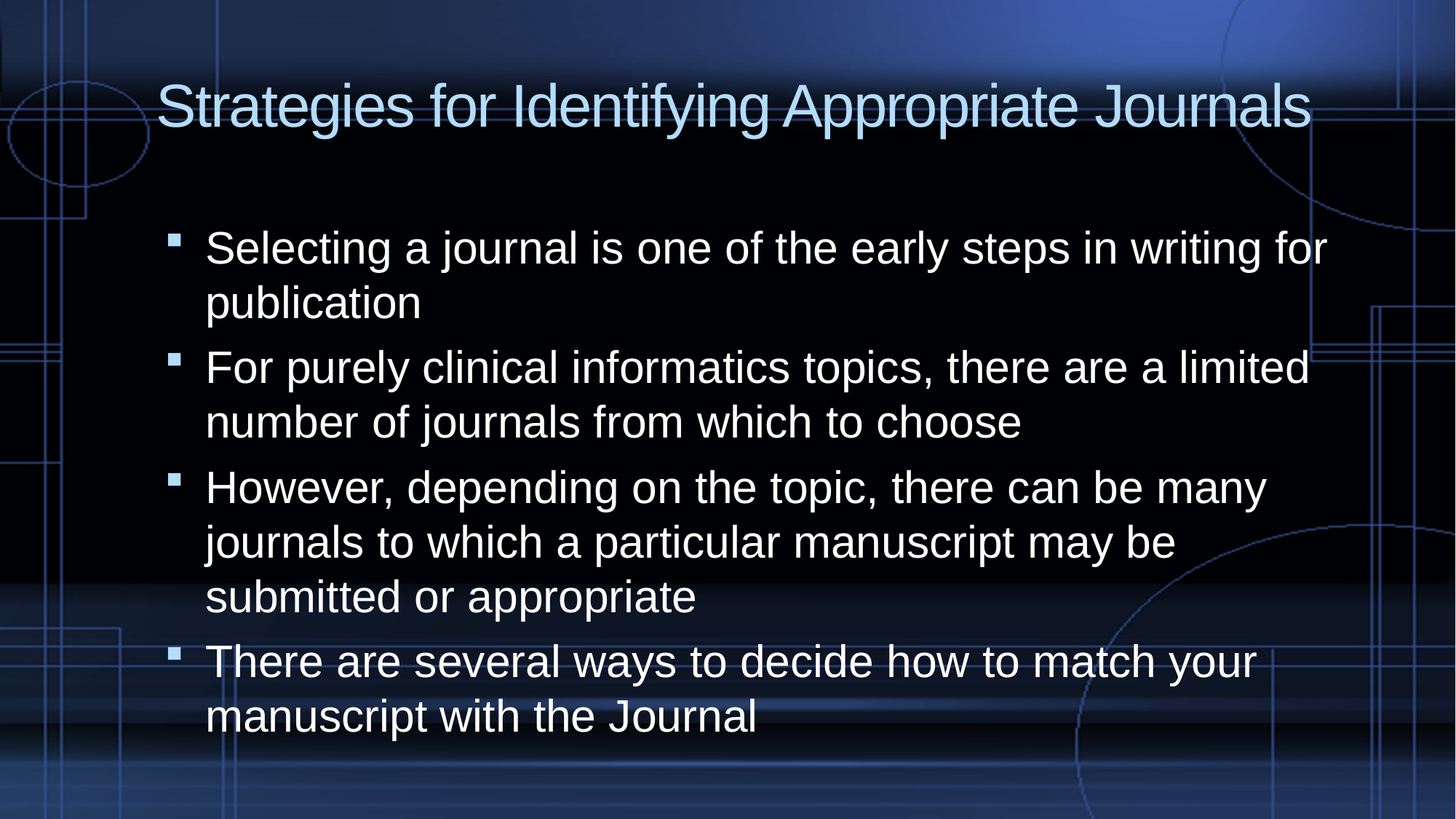

# Strategies for Identifying Appropriate Journals
Selecting a journal is one of the early steps in writing for publication
For purely clinical informatics topics, there are a limited number of journals from which to choose
However, depending on the topic, there can be many journals to which a particular manuscript may be submitted or appropriate
There are several ways to decide how to match your manuscript with the Journal